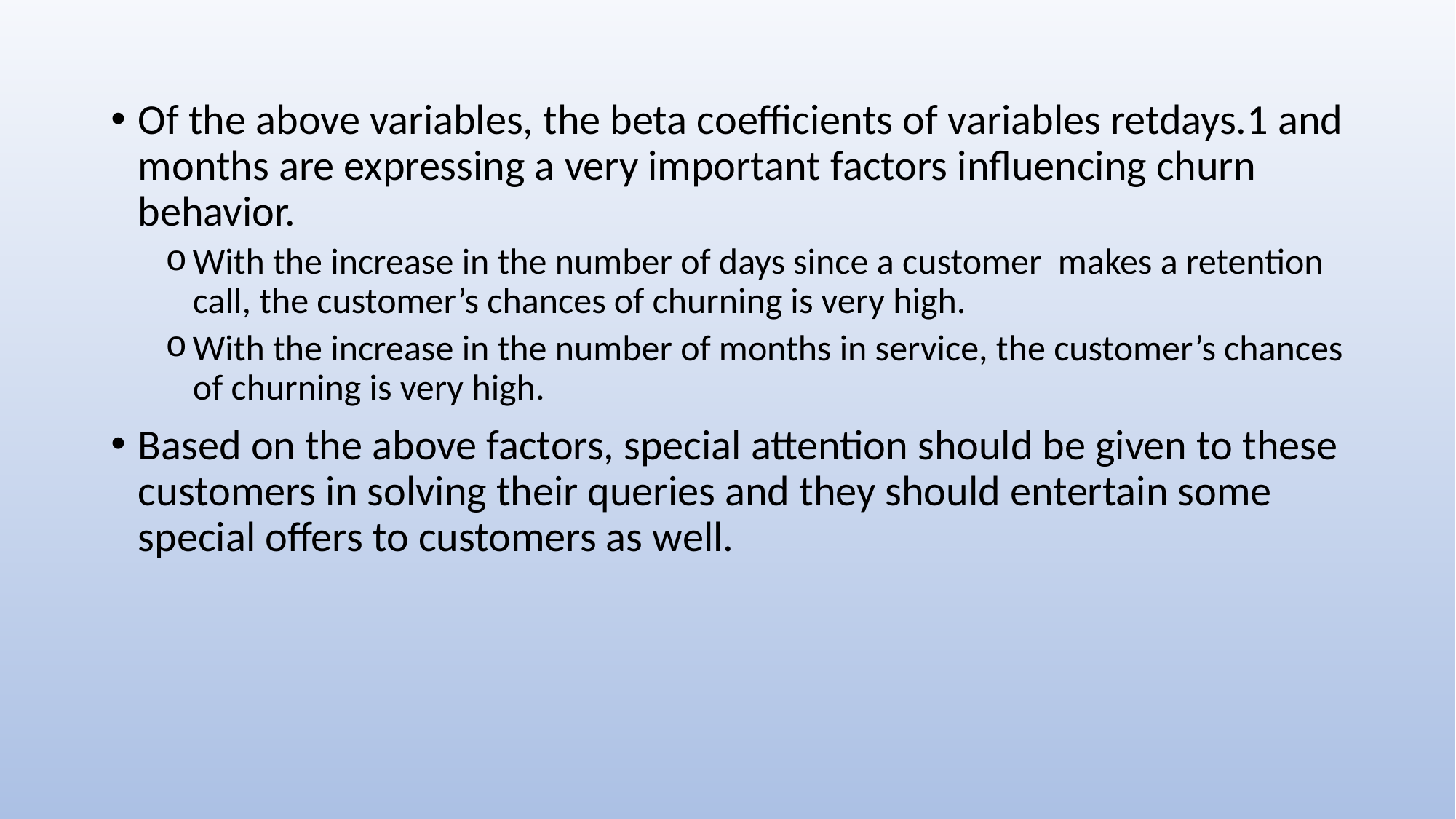

Of the above variables, the beta coefficients of variables retdays.1 and months are expressing a very important factors influencing churn behavior.
With the increase in the number of days since a customer  makes a retention call, the customer’s chances of churning is very high.
With the increase in the number of months in service, the customer’s chances of churning is very high.
Based on the above factors, special attention should be given to these customers in solving their queries and they should entertain some special offers to customers as well.